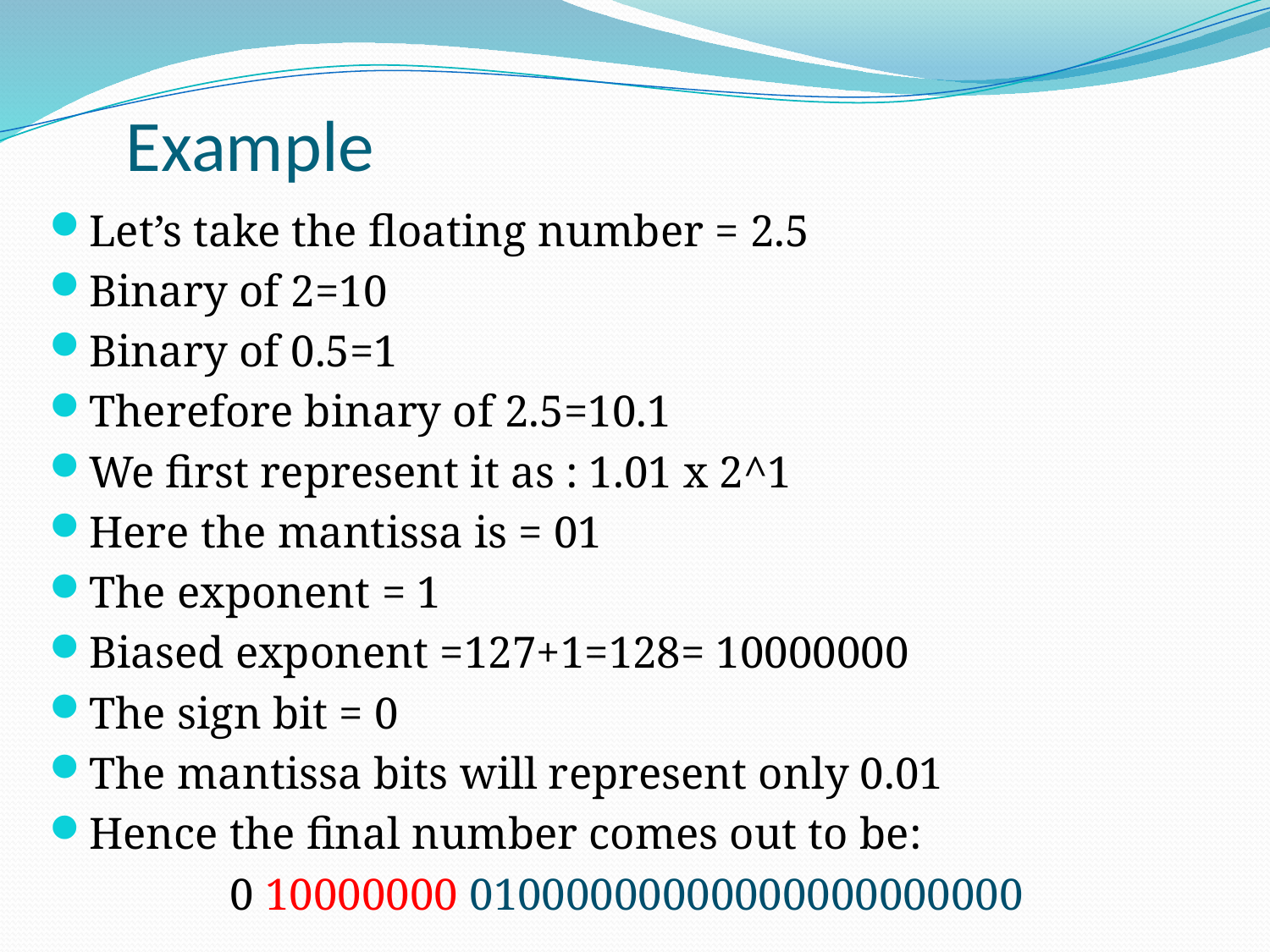

# Example
Let’s take the floating number = 2.5
Binary of 2=10
Binary of 0.5=1
Therefore binary of 2.5=10.1
We first represent it as : 1.01 x 2^1
Here the mantissa is = 01
The exponent = 1
Biased exponent =127+1=128= 10000000
The sign bit = 0
The mantissa bits will represent only 0.01
Hence the final number comes out to be:
 0 10000000 01000000000000000000000